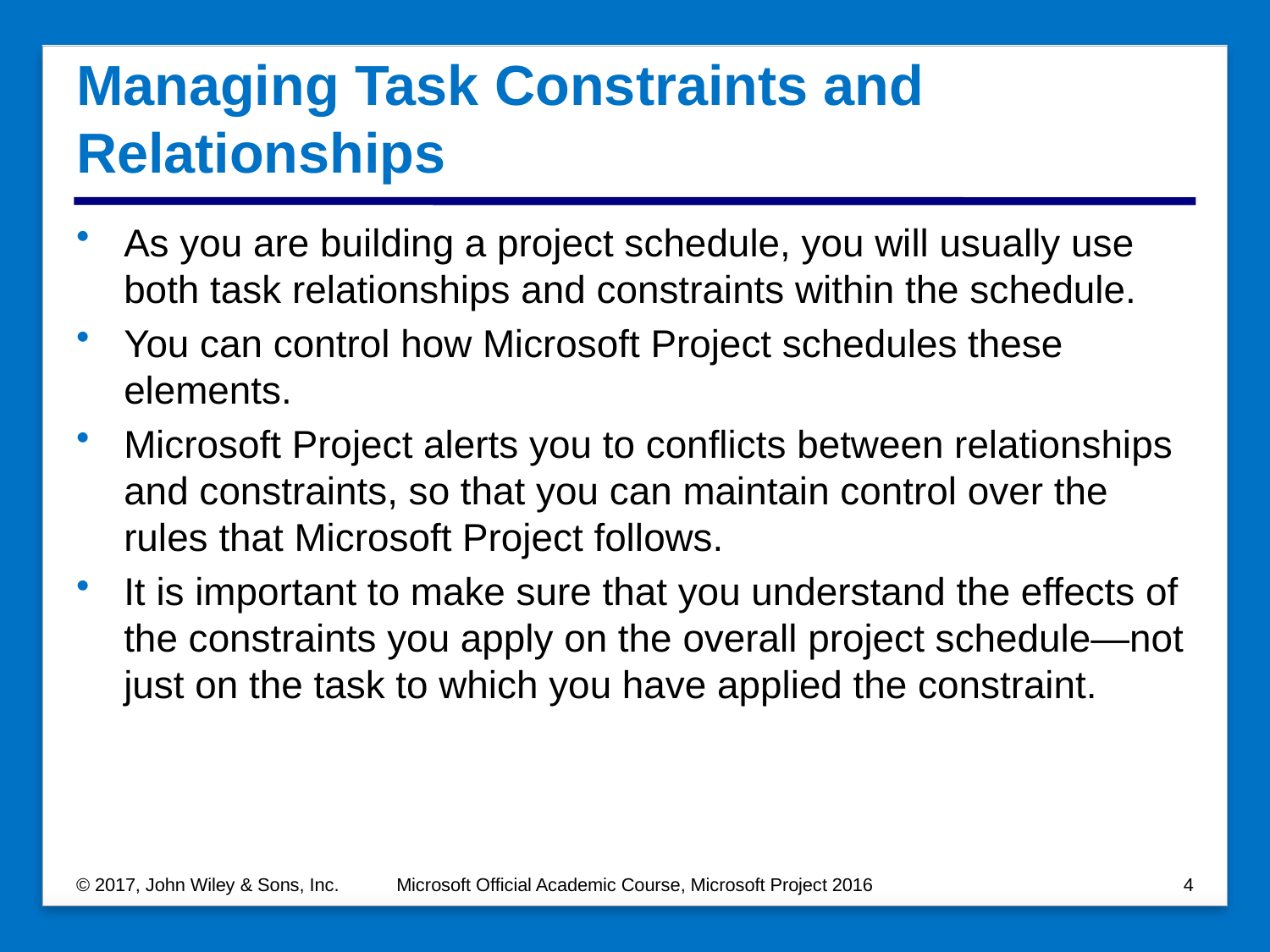

# Managing Task Constraints and Relationships
As you are building a project schedule, you will usually use both task relationships and constraints within the schedule.
You can control how Microsoft Project schedules these elements.
Microsoft Project alerts you to conflicts between relationships and constraints, so that you can maintain control over the rules that Microsoft Project follows.
It is important to make sure that you understand the effects of the constraints you apply on the overall project schedule—not just on the task to which you have applied the constraint.
© 2017, John Wiley & Sons, Inc.
Microsoft Official Academic Course, Microsoft Project 2016
4